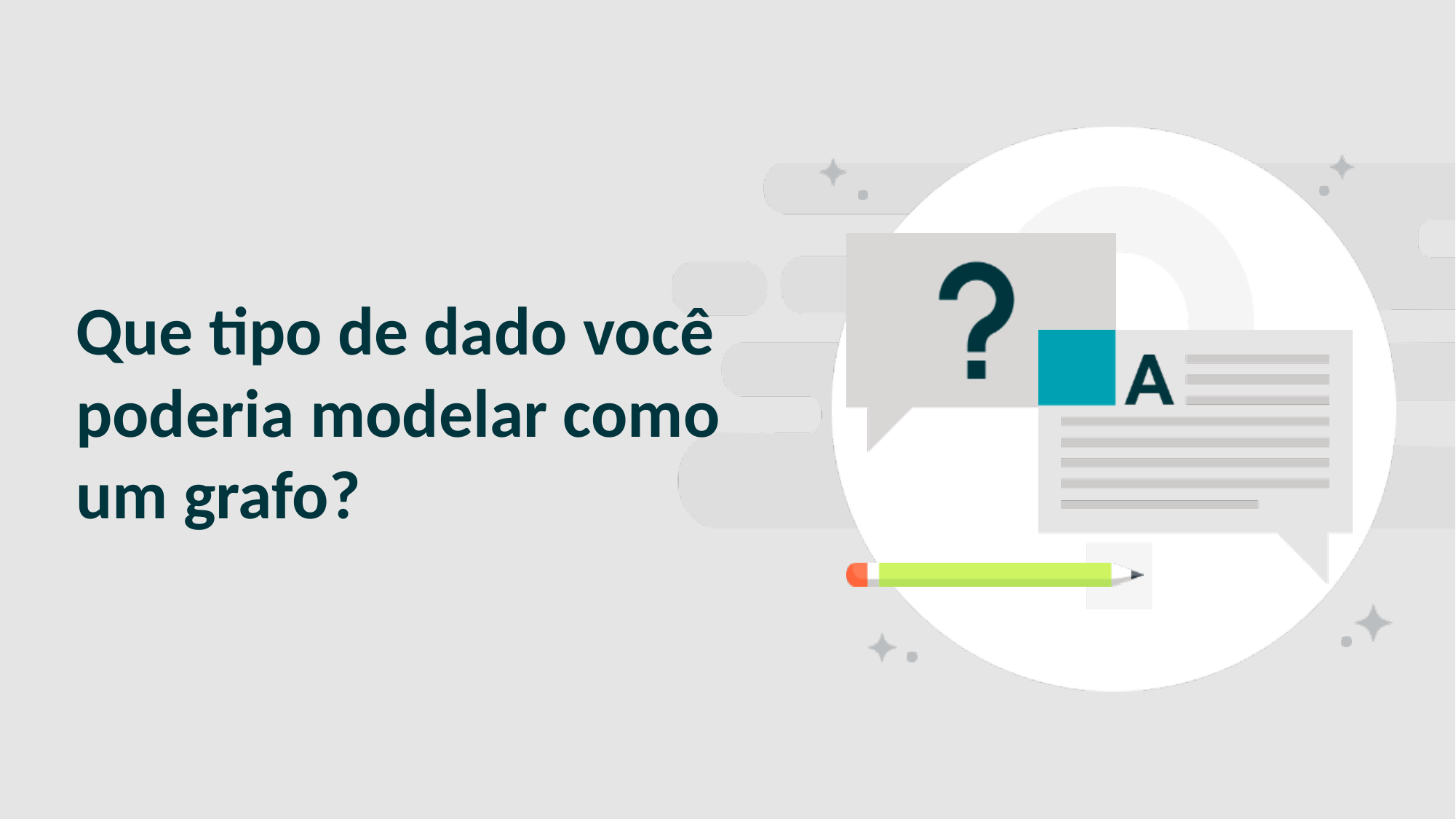

SLIDE PARA PERGUNTAS
# Que tipo de dado você poderia modelar como um grafo?